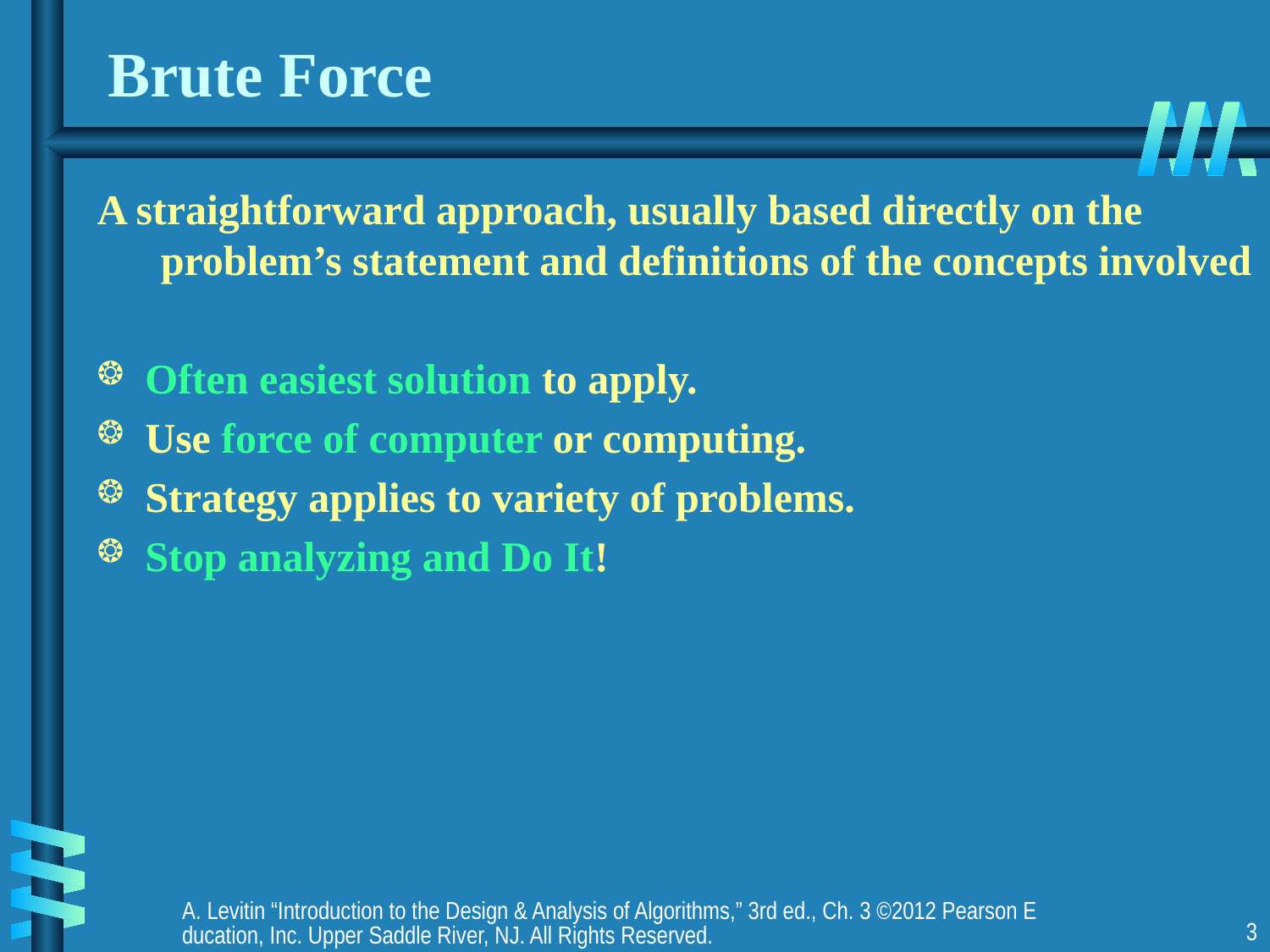

# Brute Force
A straightforward approach, usually based directly on the problem’s statement and definitions of the concepts involved

Often easiest solution to apply.
Use force of computer or computing.
Strategy applies to variety of problems.
Stop analyzing and Do It!
A. Levitin “Introduction to the Design & Analysis of Algorithms,” 3rd ed., Ch. 3 ©2012 Pearson Education, Inc. Upper Saddle River, NJ. All Rights Reserved.
3